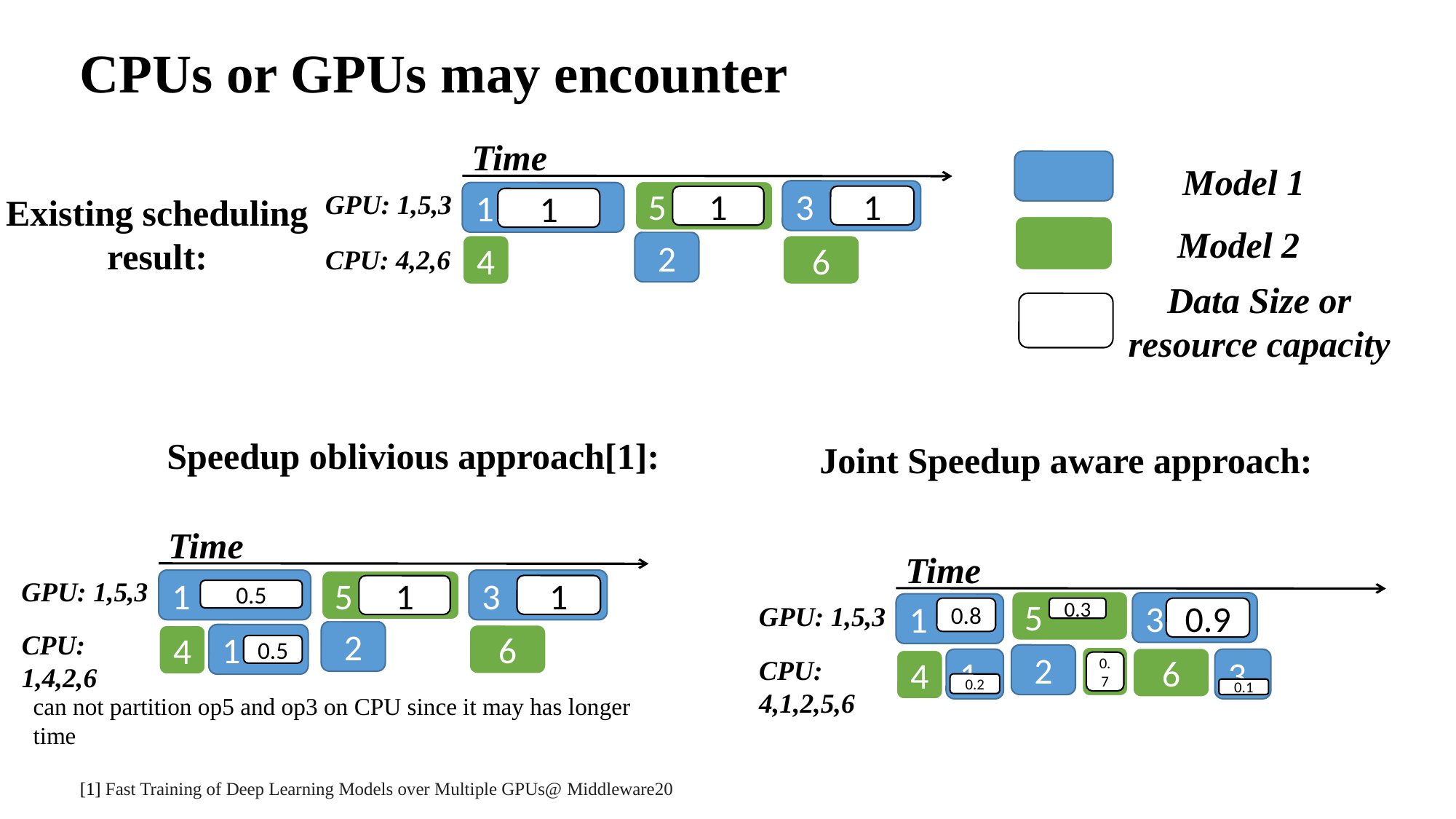

# CPUs or GPUs may encounter
Time
Model 1

Existing scheduling result:
3
5
GPU: 1,5,3
1
1
1
1
Model 2

2
4
6
CPU: 4,2,6
Data Size or resource capacity

Speedup oblivious approach[1]:
Joint Speedup aware approach:
Time
Time
GPU: 1,5,3
1
3
5
1
1
0.5
5
3
GPU: 1,5,3
1
0.8
0.3
0.9
2
CPU: 1,4,2,6
6
1
4
0.5
2
5
CPU: 4,1,2,5,6
6
1
3
4
0.7
0.2
0.1
can not partition op5 and op3 on CPU since it may has longer time
[1] Fast Training of Deep Learning Models over Multiple GPUs@ Middleware20